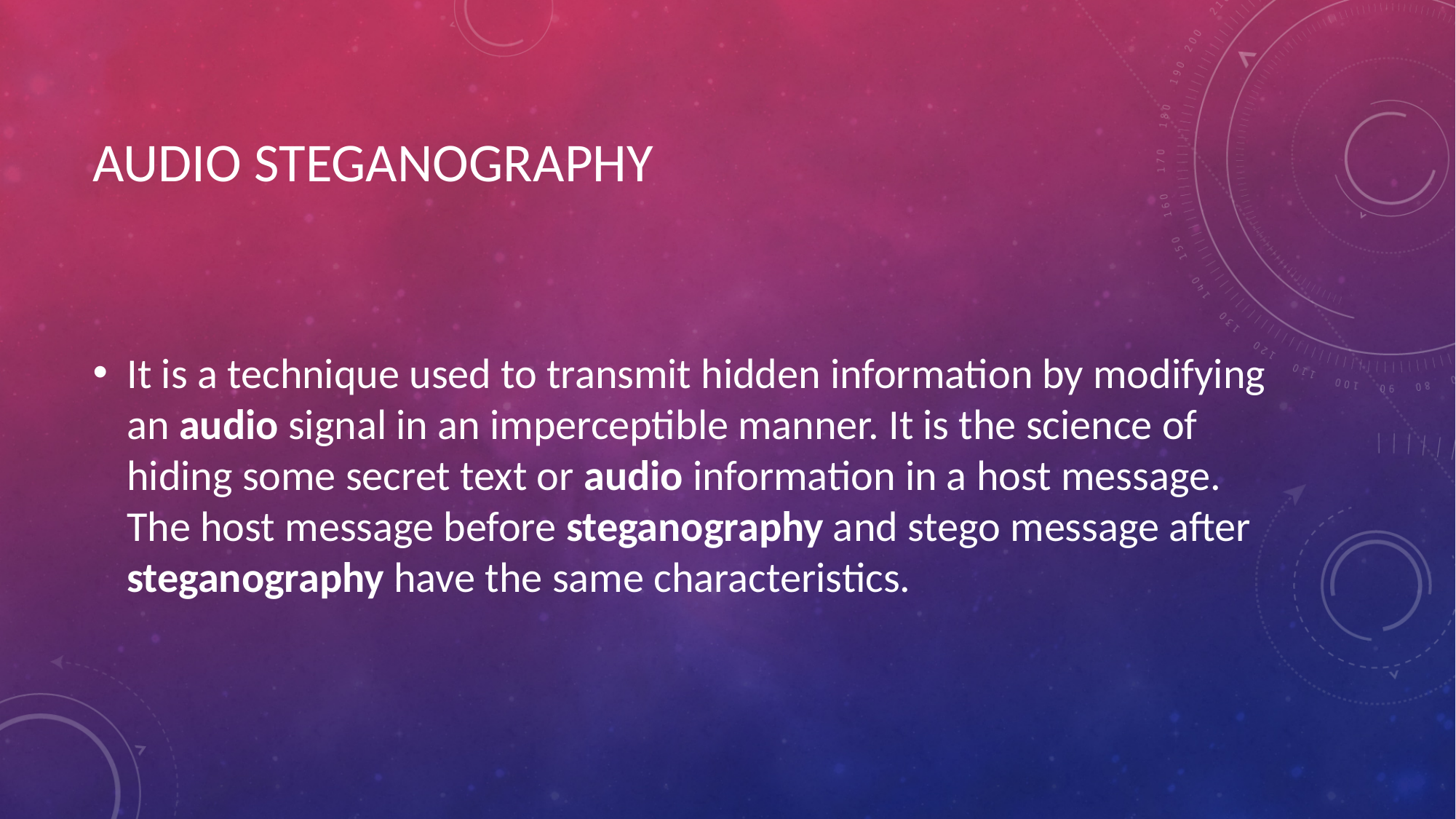

# Audio Steganography
It is a technique used to transmit hidden information by modifying an audio signal in an imperceptible manner. It is the science of hiding some secret text or audio information in a host message. The host message before steganography and stego message after steganography have the same characteristics.